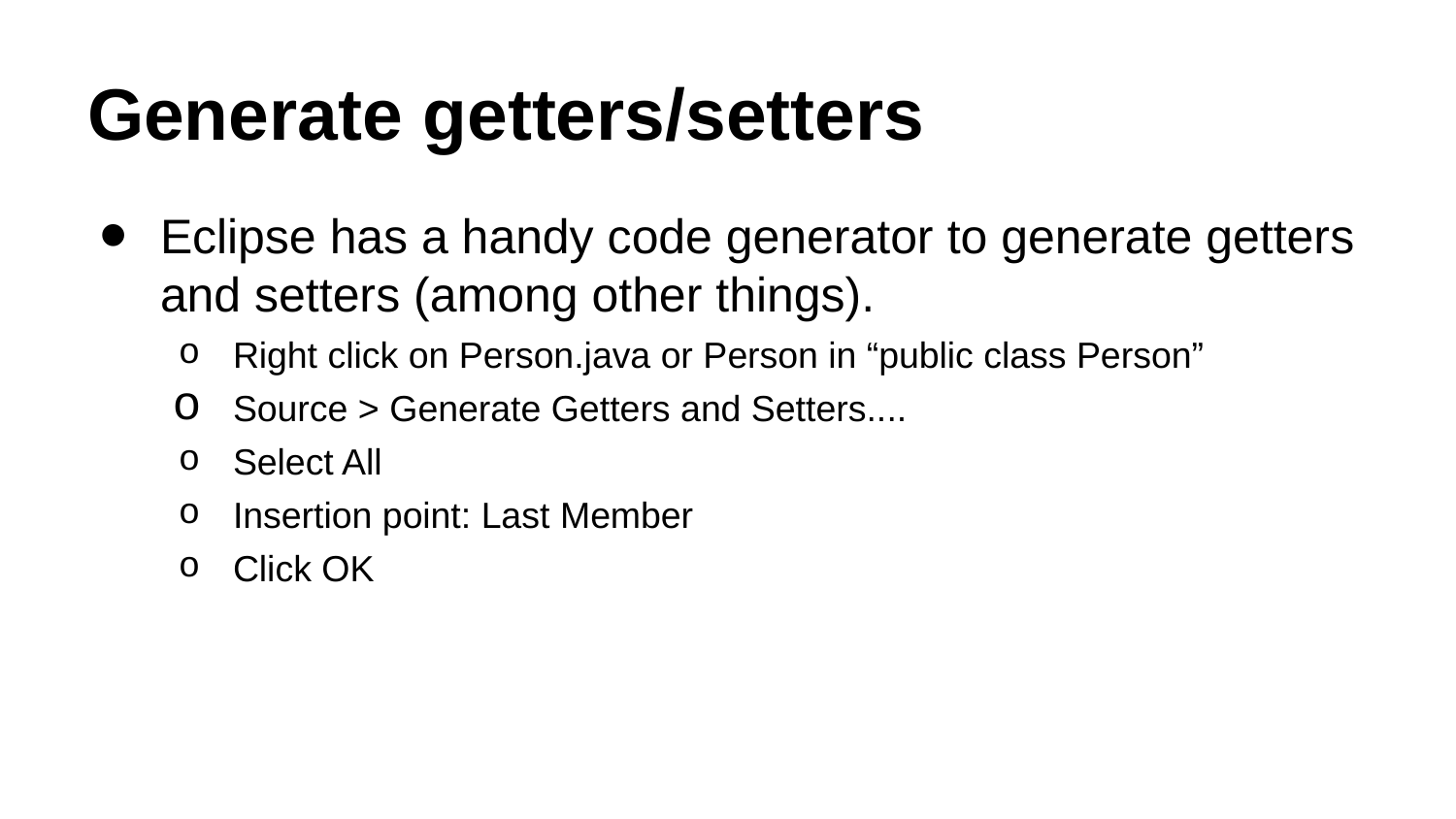

# Generate getters/setters
Eclipse has a handy code generator to generate getters and setters (among other things).
Right click on Person.java or Person in “public class Person”
Source > Generate Getters and Setters....
Select All
Insertion point: Last Member
Click OK